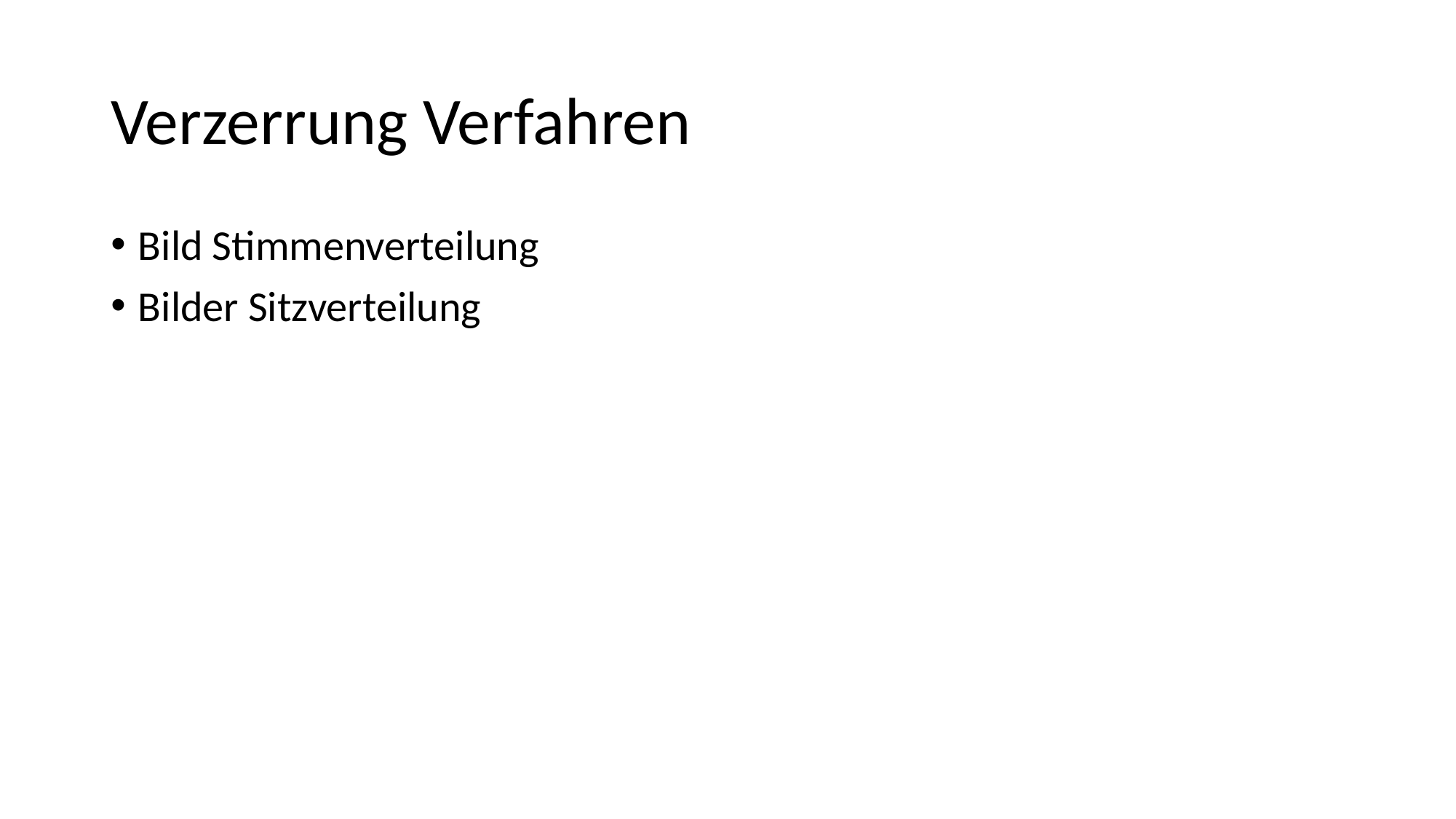

# Verzerrung Verfahren
Bild Stimmenverteilung
Bilder Sitzverteilung